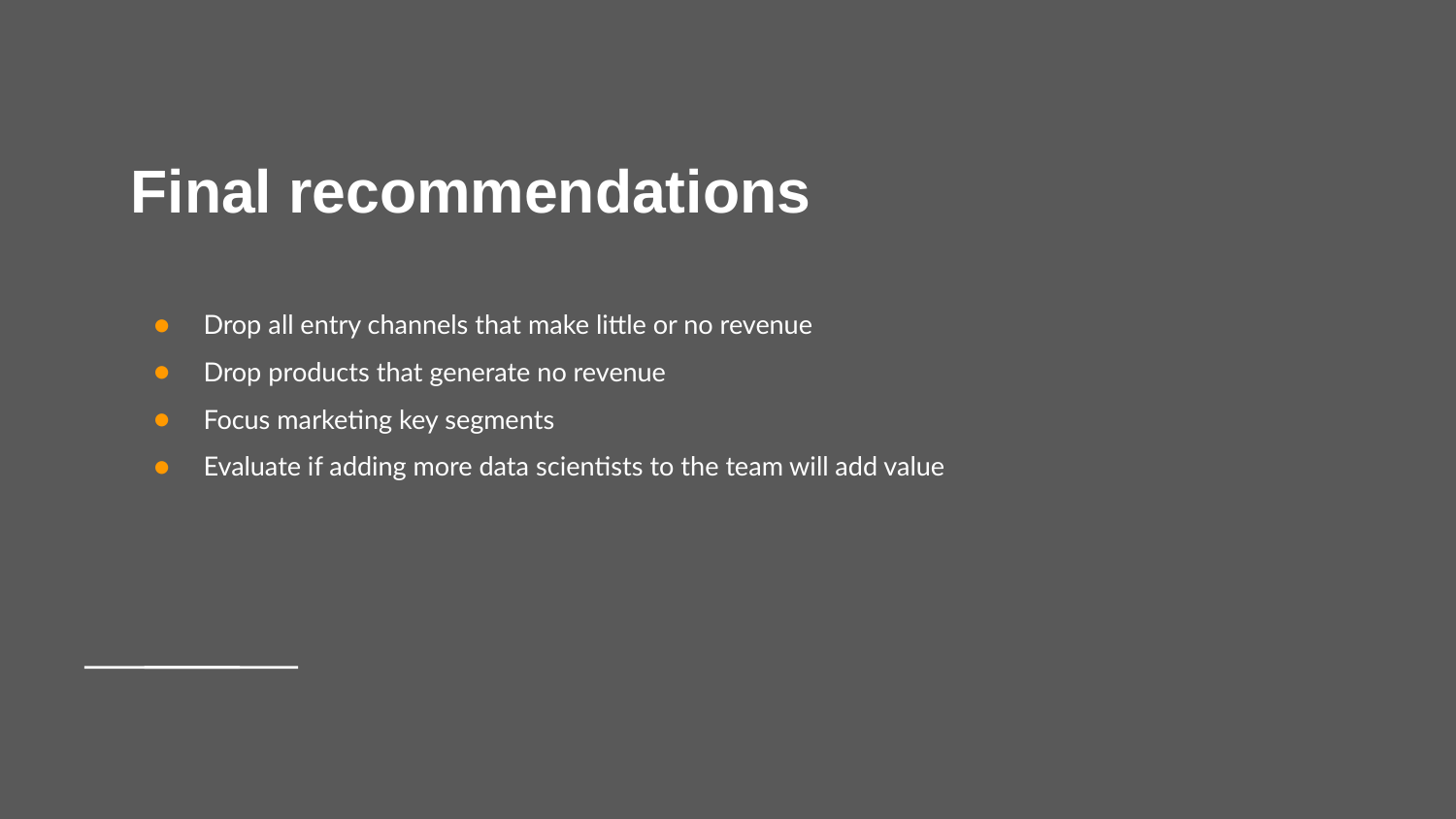

# Final recommendations
Drop all entry channels that make little or no revenue
Drop products that generate no revenue
Focus marketing key segments
Evaluate if adding more data scientists to the team will add value